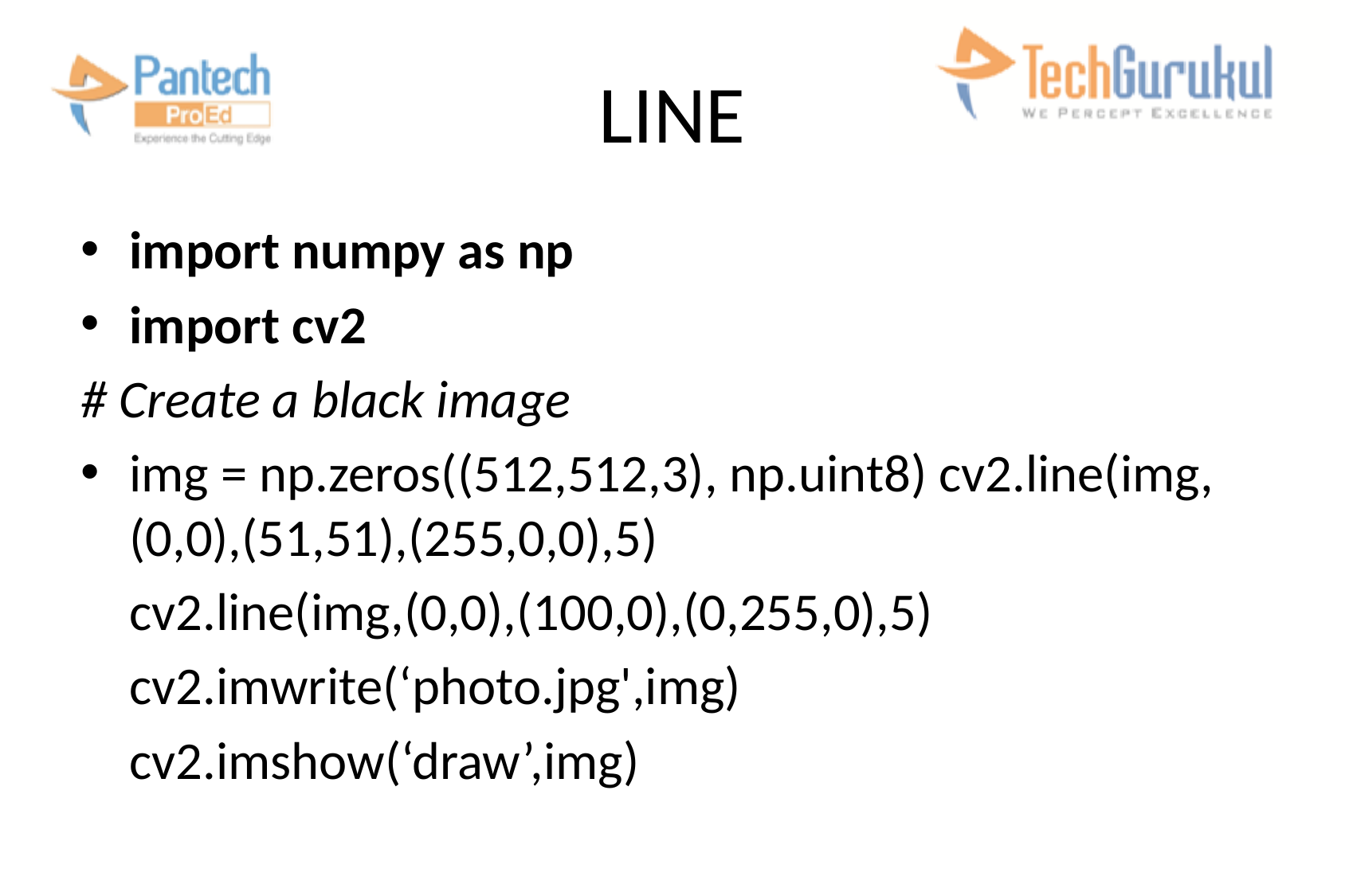

# LINE
import numpy as np
import cv2
# Create a black image
img = np.zeros((512,512,3), np.uint8) cv2.line(img,(0,0),(51,51),(255,0,0),5)
	cv2.line(img,(0,0),(100,0),(0,255,0),5)
	cv2.imwrite(‘photo.jpg',img)
	cv2.imshow(‘draw’,img)